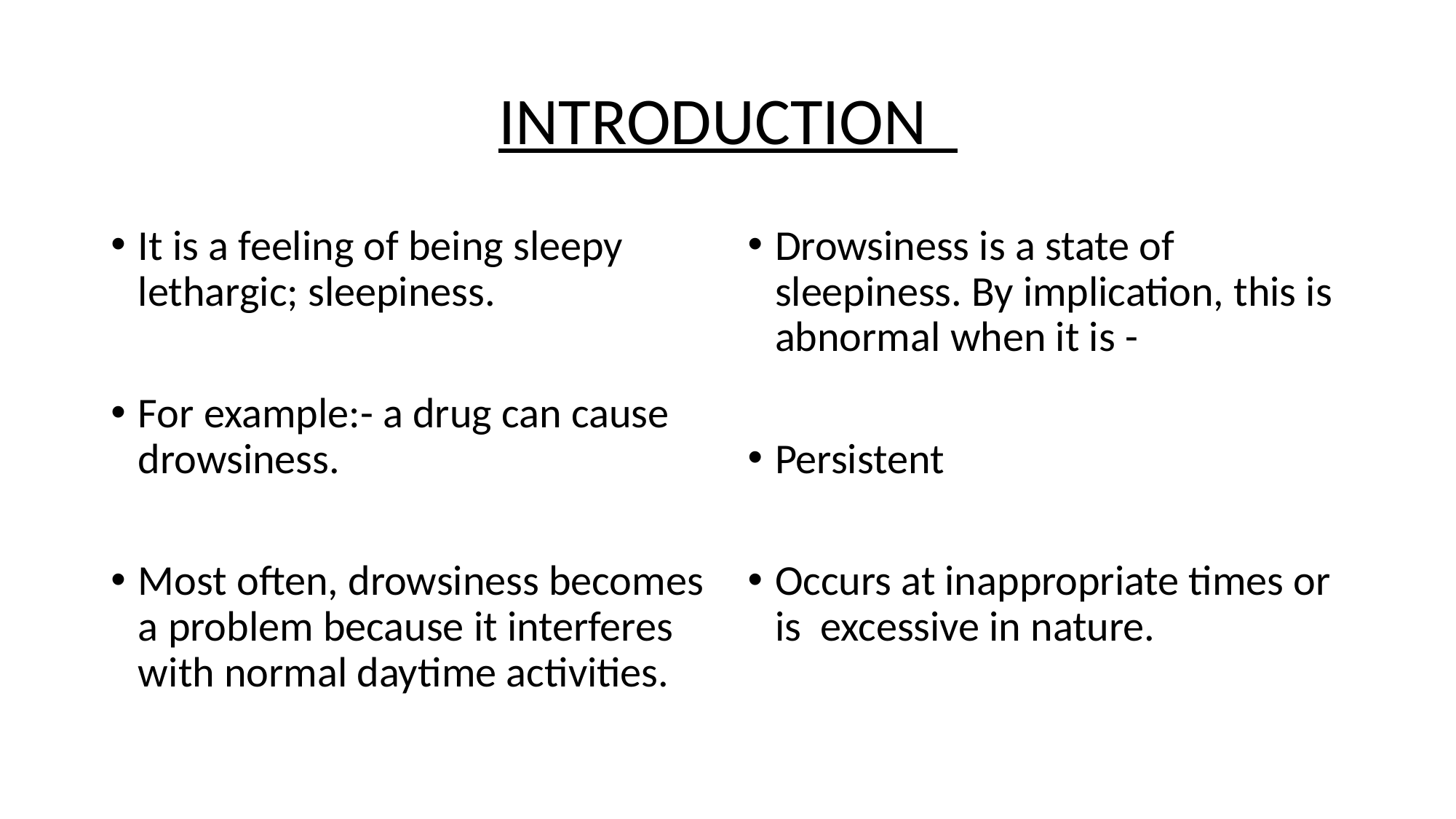

# INTRODUCTION
It is a feeling of being sleepy lethargic; sleepiness.

For example:- a drug can cause drowsiness.

Most often, drowsiness becomes a problem because it interferes with normal daytime activities.

Drowsiness is a state of sleepiness. By implication, this is abnormal when it is -

Persistent

Occurs at inappropriate times or is  excessive in nature.